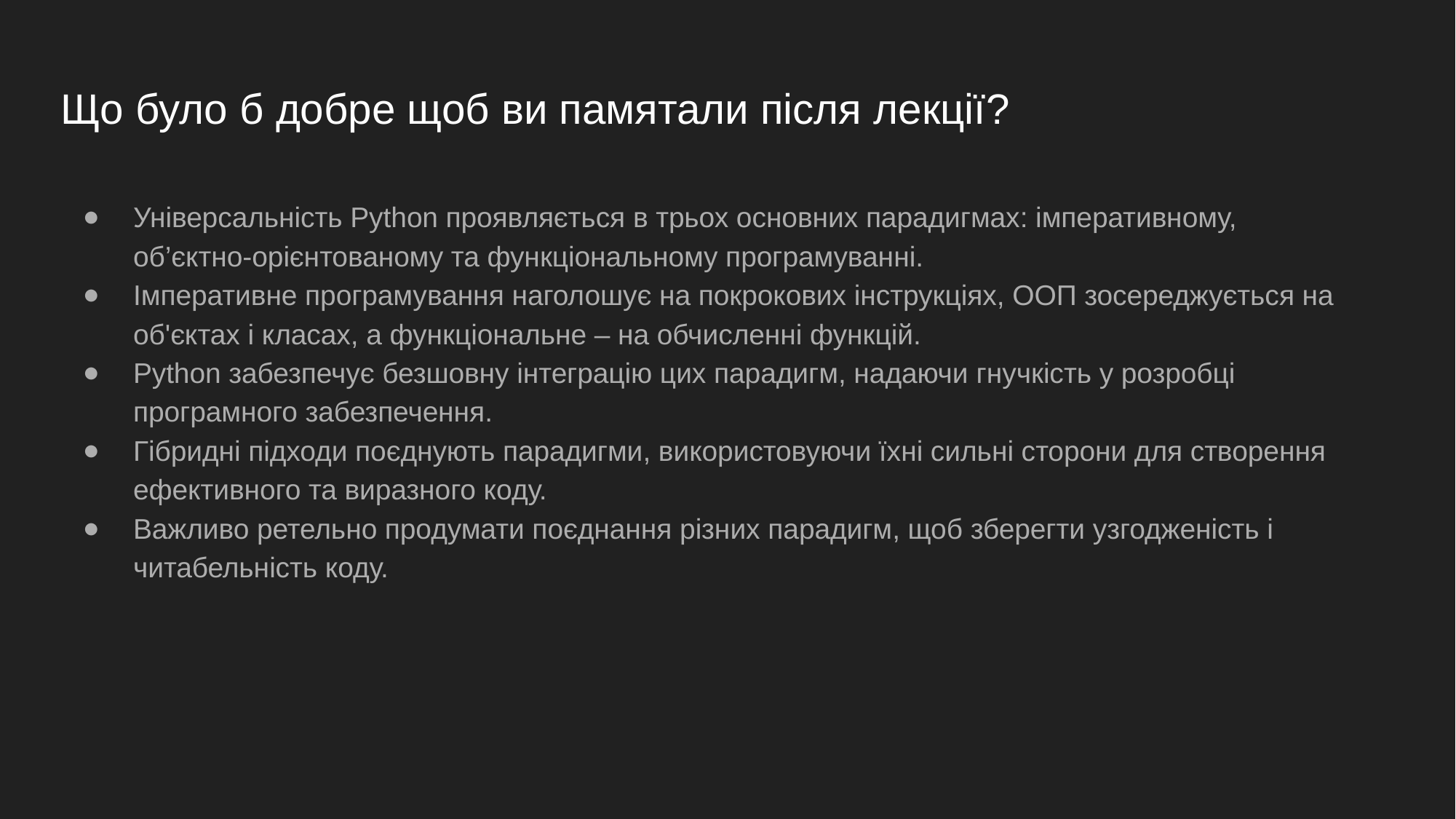

# Що було б добре щоб ви памятали після лекції?
Універсальність Python проявляється в трьох основних парадигмах: імперативному, об’єктно-орієнтованому та функціональному програмуванні.
Імперативне програмування наголошує на покрокових інструкціях, ООП зосереджується на об'єктах і класах, а функціональне – на обчисленні функцій.
Python забезпечує безшовну інтеграцію цих парадигм, надаючи гнучкість у розробці програмного забезпечення.
Гібридні підходи поєднують парадигми, використовуючи їхні сильні сторони для створення ефективного та виразного коду.
Важливо ретельно продумати поєднання різних парадигм, щоб зберегти узгодженість і читабельність коду.